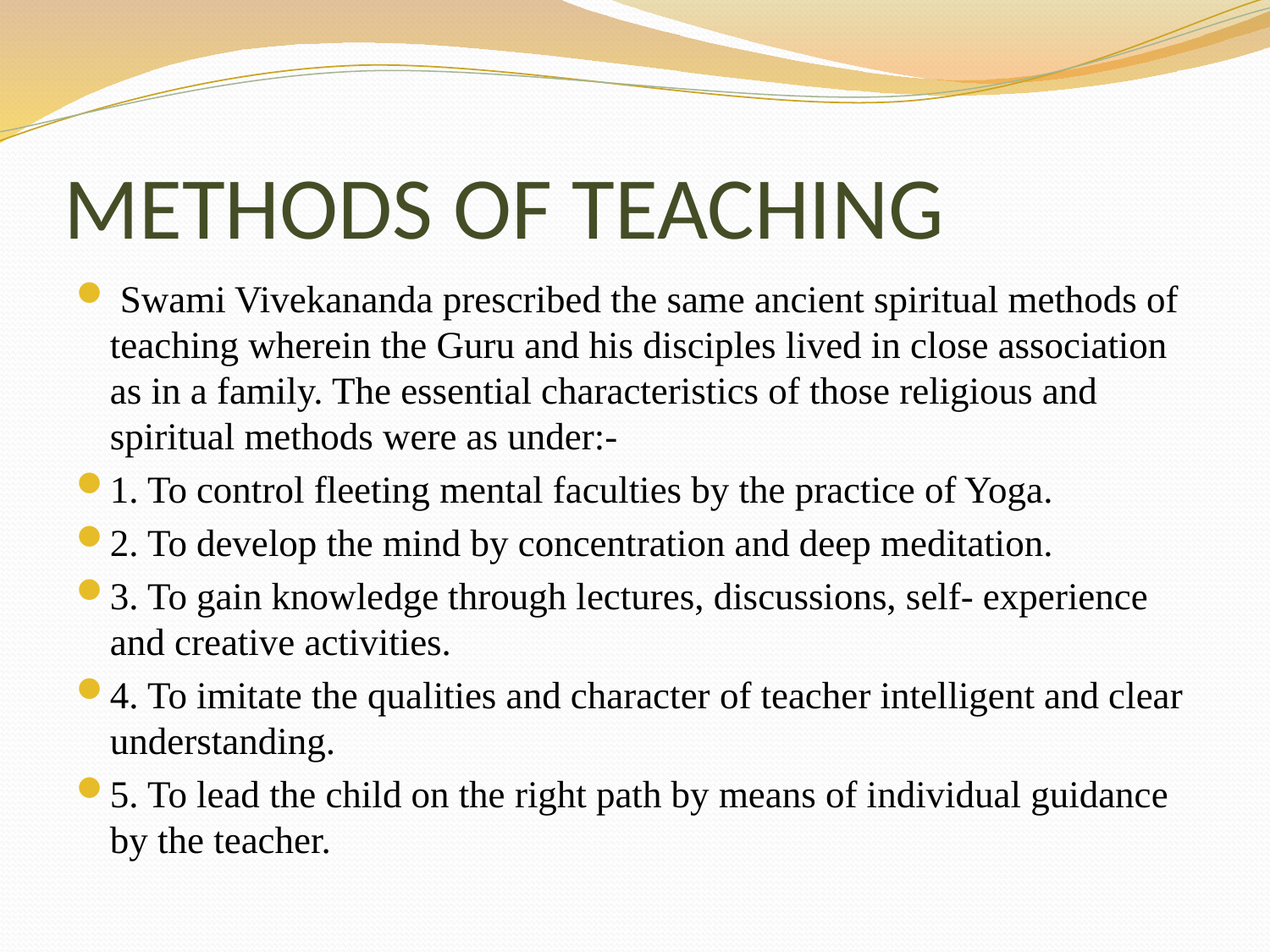

# METHODS OF TEACHING
 Swami Vivekananda prescribed the same ancient spiritual methods of teaching wherein the Guru and his disciples lived in close association as in a family. The essential characteristics of those religious and spiritual methods were as under:-
1. To control fleeting mental faculties by the practice of Yoga.
2. To develop the mind by concentration and deep meditation.
3. To gain knowledge through lectures, discussions, self- experience and creative activities.
4. To imitate the qualities and character of teacher intelligent and clear understanding.
5. To lead the child on the right path by means of individual guidance by the teacher.